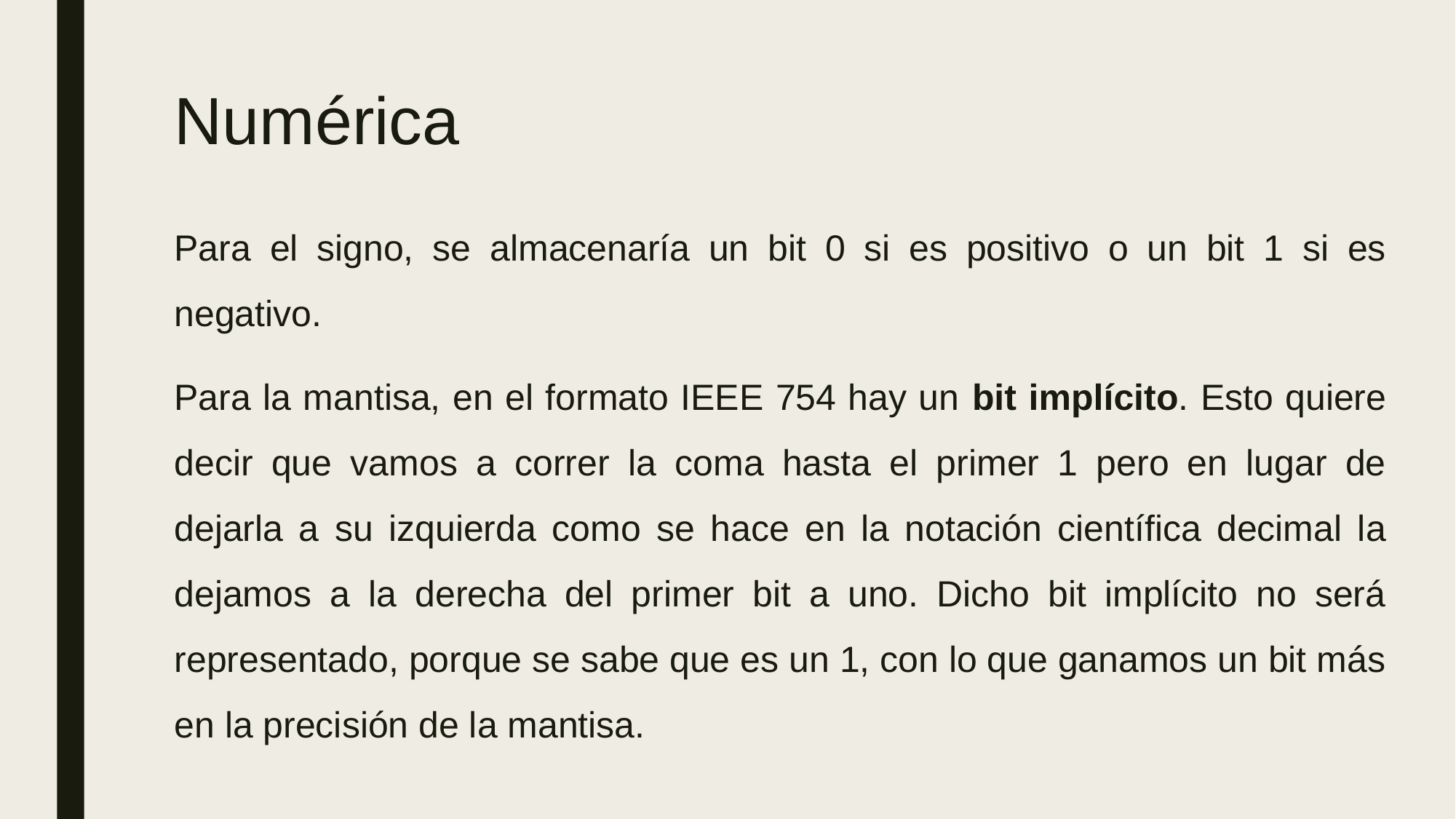

Numérica
Para el signo, se almacenaría un bit 0 si es positivo o un bit 1 si es negativo.
Para la mantisa, en el formato IEEE 754 hay un bit implícito. Esto quiere decir que vamos a correr la coma hasta el primer 1 pero en lugar de dejarla a su izquierda como se hace en la notación científica decimal la dejamos a la derecha del primer bit a uno. Dicho bit implícito no será representado, porque se sabe que es un 1, con lo que ganamos un bit más en la precisión de la mantisa.